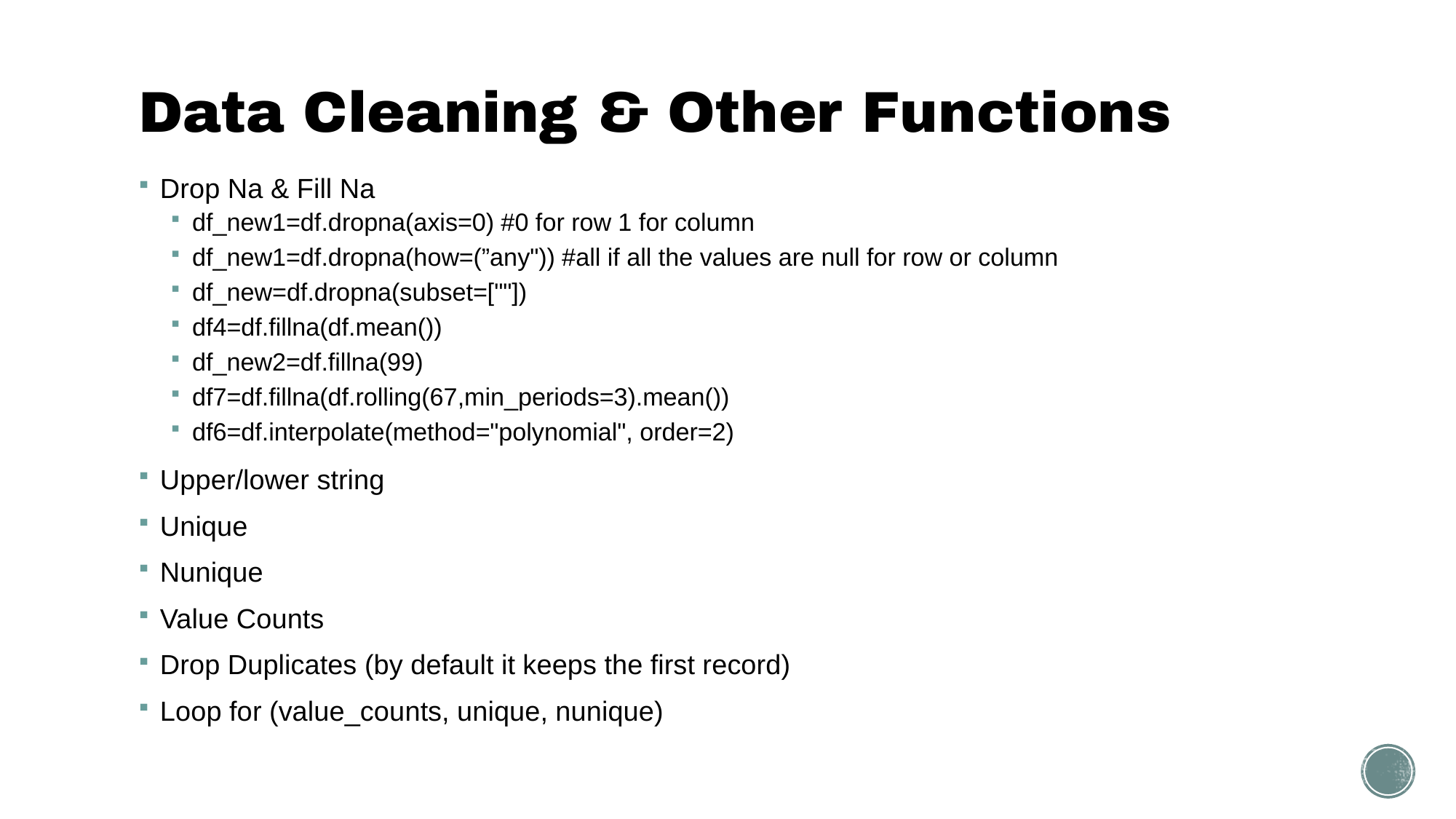

# Data Cleaning & Other Functions
Drop Na & Fill Na
df_new1=df.dropna(axis=0) #0 for row 1 for column
df_new1=df.dropna(how=(”any")) #all if all the values are null for row or column
df_new=df.dropna(subset=[""])
df4=df.fillna(df.mean())
df_new2=df.fillna(99)
df7=df.fillna(df.rolling(67,min_periods=3).mean())
df6=df.interpolate(method="polynomial", order=2)
Upper/lower string
Unique
Nunique
Value Counts
Drop Duplicates (by default it keeps the first record)
Loop for (value_counts, unique, nunique)